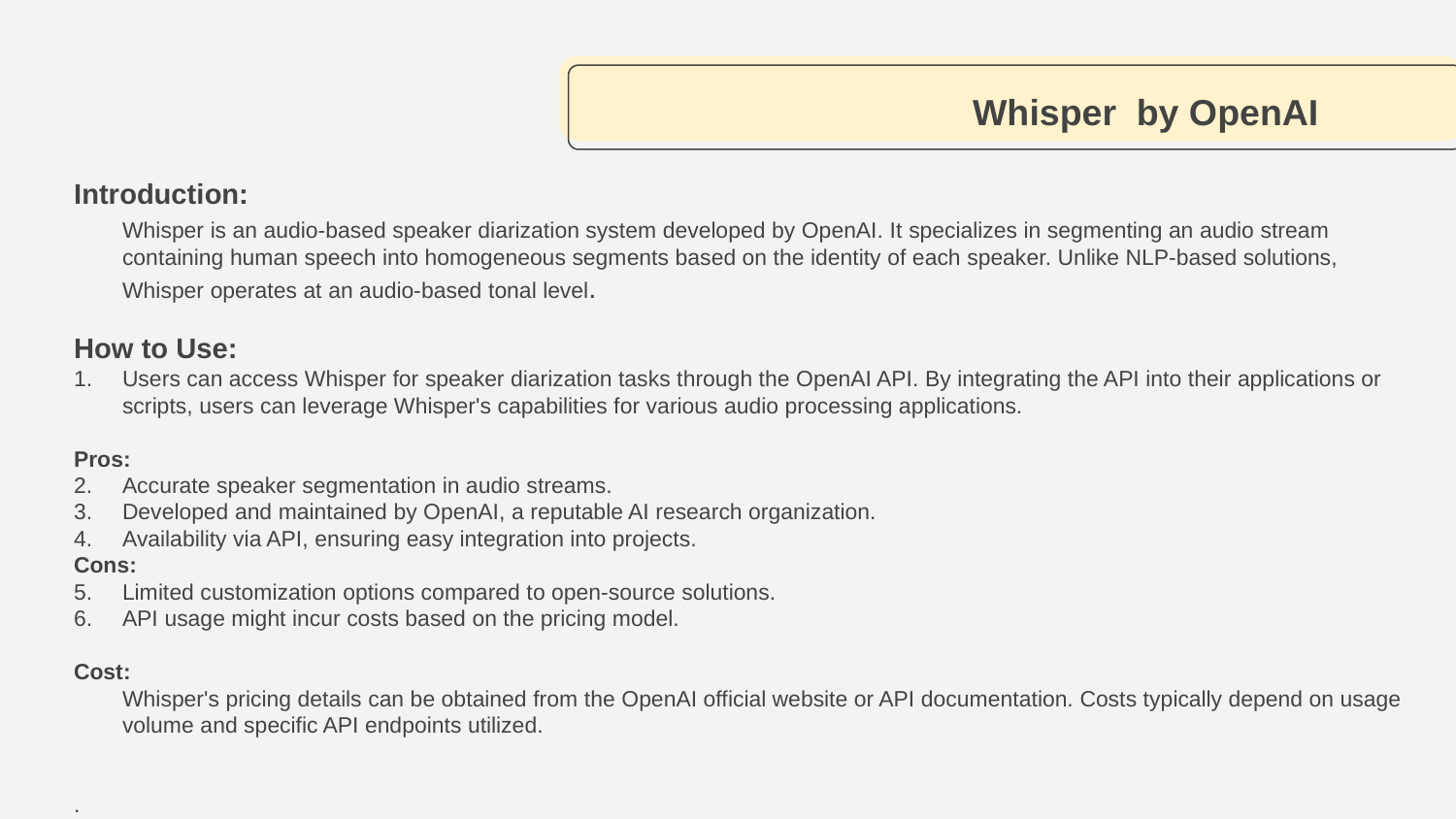

# Whisper  by OpenAI
Introduction:
 	Whisper is an audio-based speaker diarization system developed by OpenAI. It specializes in segmenting an audio stream containing human speech into homogeneous segments based on the identity of each speaker. Unlike NLP-based solutions, Whisper operates at an audio-based tonal level.

How to Use:
Users can access Whisper for speaker diarization tasks through the OpenAI API. By integrating the API into their applications or scripts, users can leverage Whisper's capabilities for various audio processing applications.

Pros:
Accurate speaker segmentation in audio streams.
Developed and maintained by OpenAI, a reputable AI research organization.
Availability via API, ensuring easy integration into projects.
Cons:
Limited customization options compared to open-source solutions.
API usage might incur costs based on the pricing model.

Cost:
	Whisper's pricing details can be obtained from the OpenAI official website or API documentation. Costs typically depend on usage volume and specific API endpoints utilized.

.